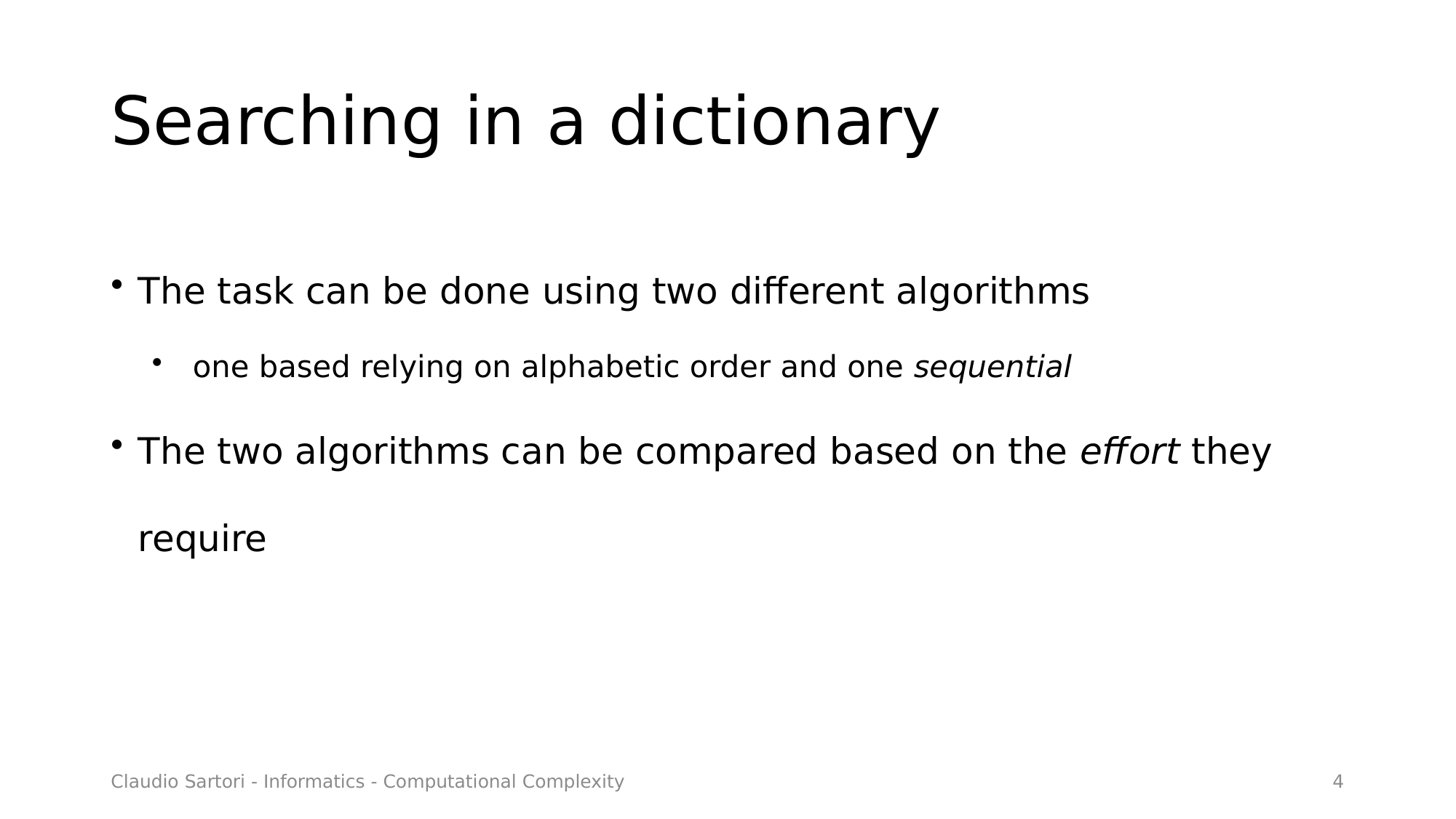

# Searching in a dictionary
The task can be done using two different algorithms
one based relying on alphabetic order and one sequential
The two algorithms can be compared based on the effort they require
Claudio Sartori - Informatics - Computational Complexity
4